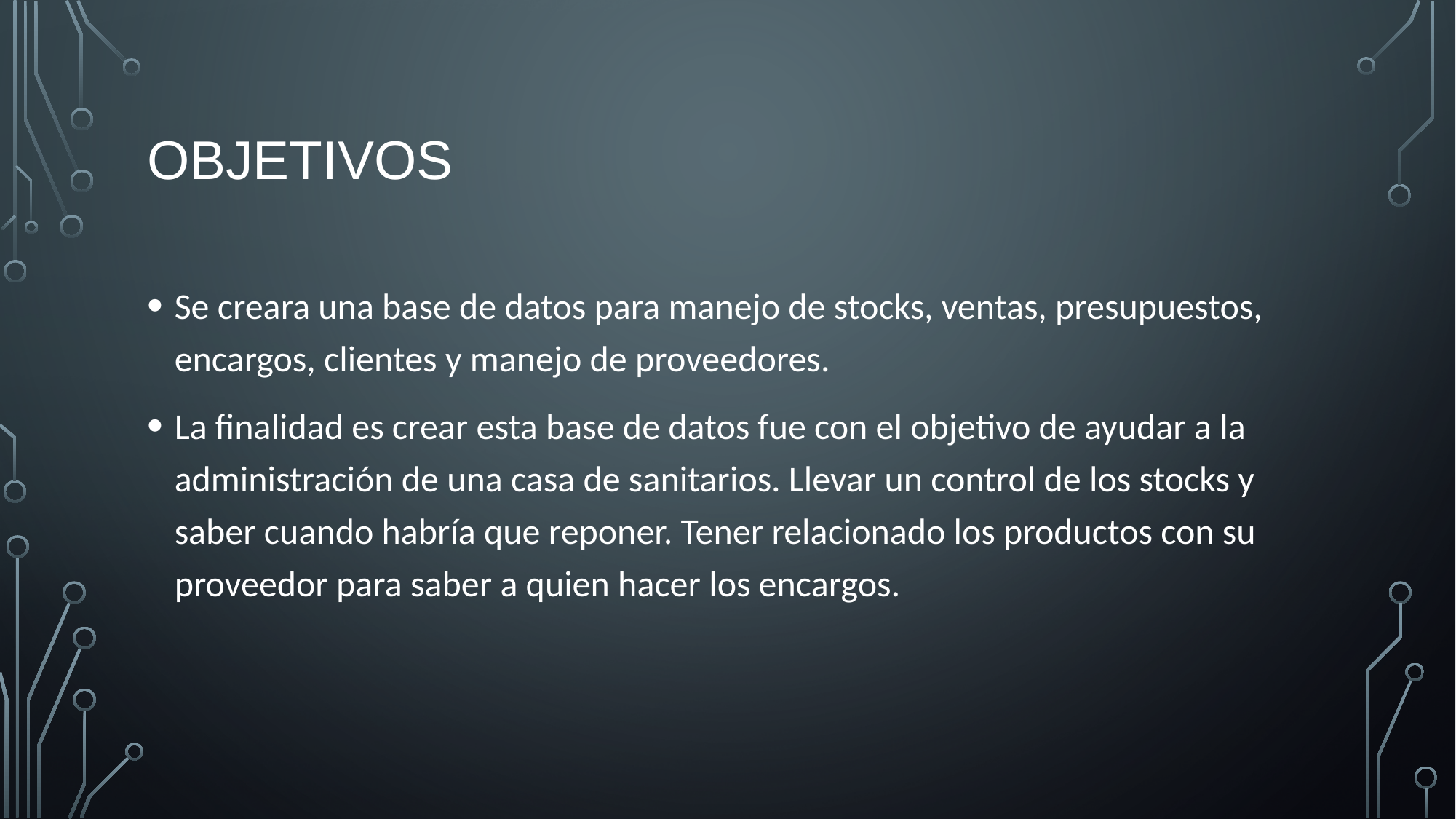

# Objetivos
Se creara una base de datos para manejo de stocks, ventas, presupuestos, encargos, clientes y manejo de proveedores.
La finalidad es crear esta base de datos fue con el objetivo de ayudar a la administración de una casa de sanitarios. Llevar un control de los stocks y saber cuando habría que reponer. Tener relacionado los productos con su proveedor para saber a quien hacer los encargos.